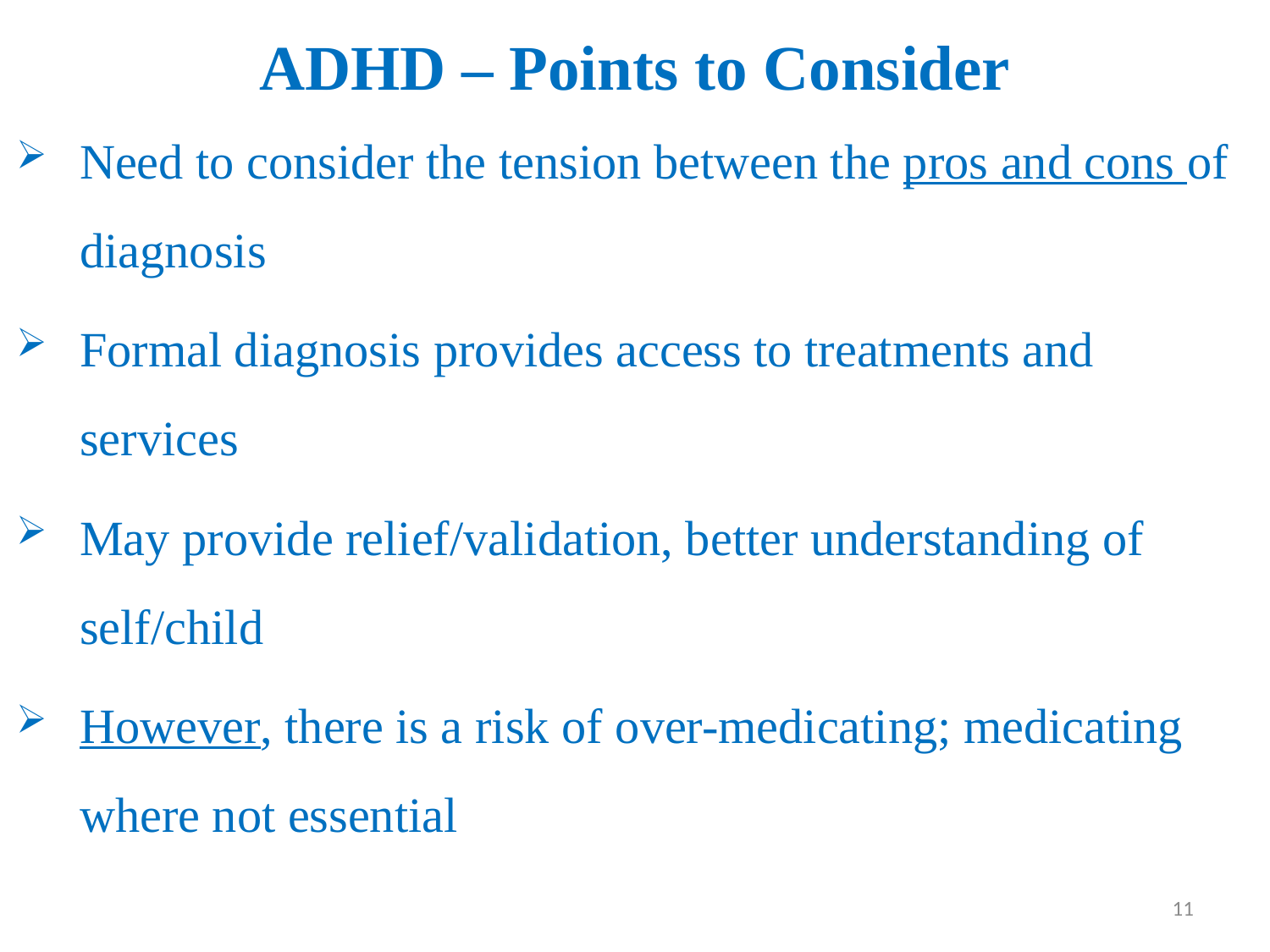

# ADHD – Points to Consider
Need to consider the tension between the pros and cons of diagnosis
Formal diagnosis provides access to treatments and services
May provide relief/validation, better understanding of self/child
However, there is a risk of over-medicating; medicating where not essential

11